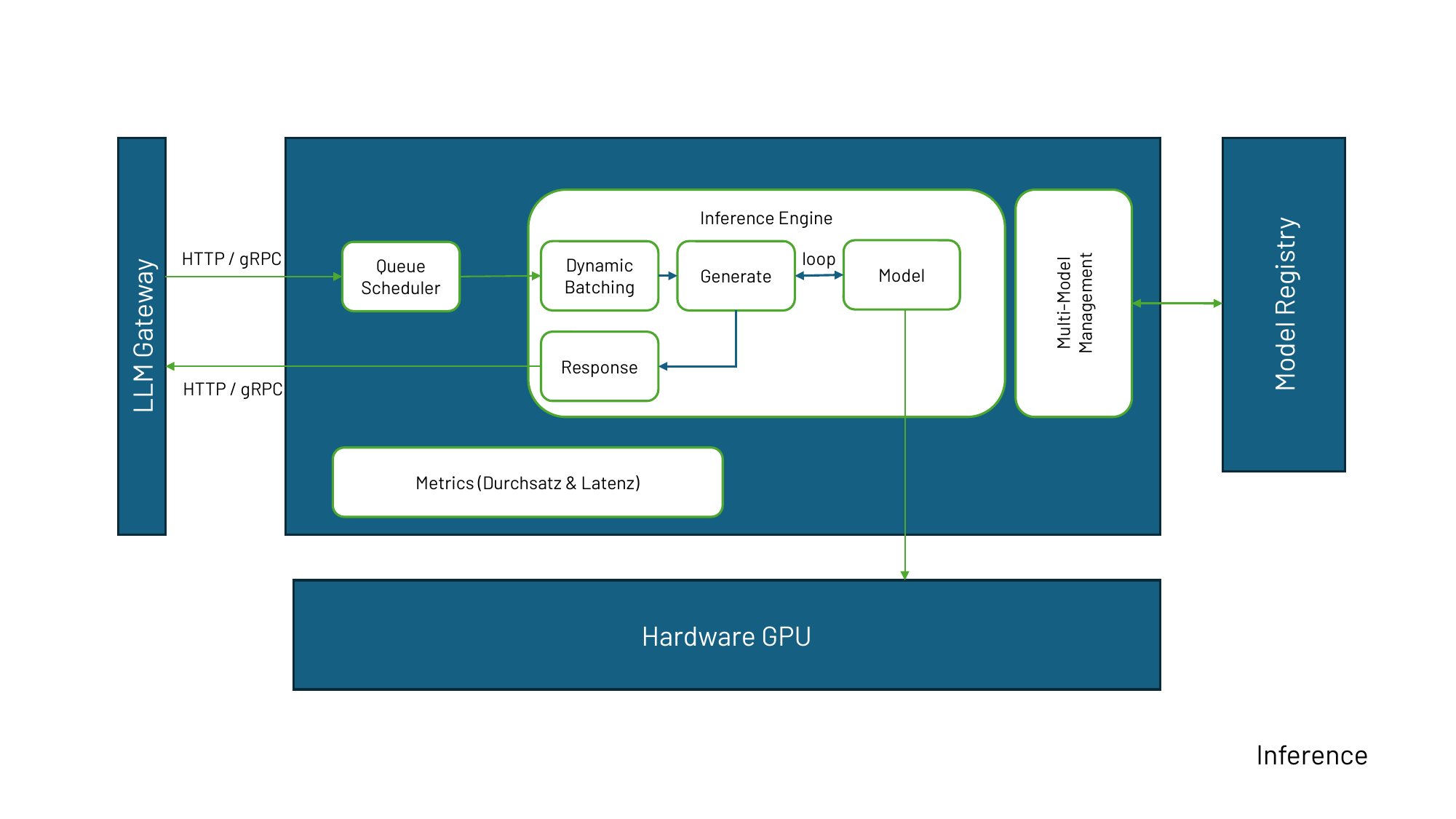

LLM Gateway
Model Registry
Inference Engine
Multi-Model Management
Model
Generate
Dynamic Batching
loop
HTTP / gRPC
Queue Scheduler
Response
HTTP / gRPC
Metrics (Durchsatz & Latenz)
Hardware GPU
Inference